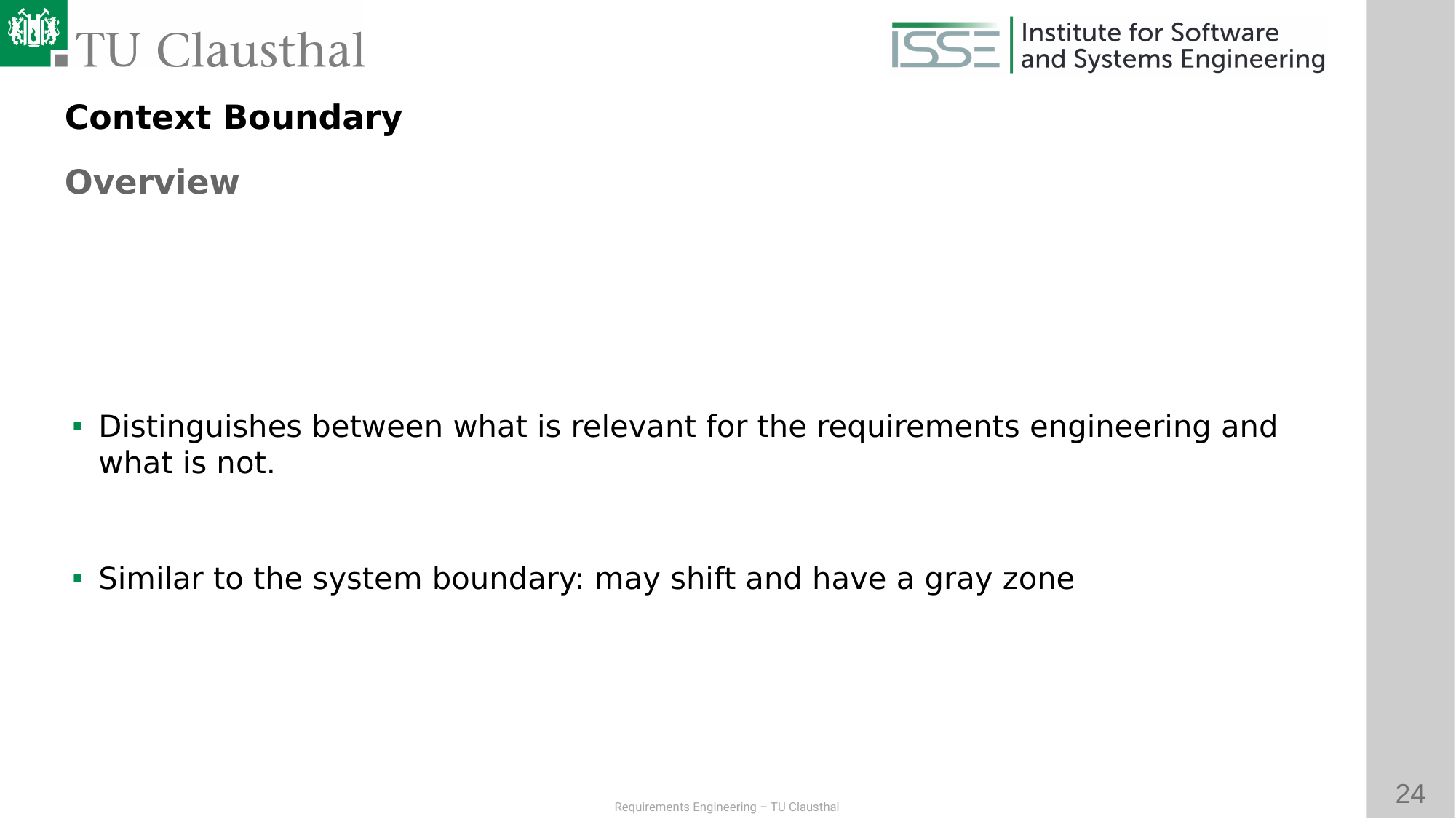

Context Boundary
Overview

# Distinguishes between what is relevant for the requirements engineering and what is not.

Similar to the system boundary: may shift and have a gray zone